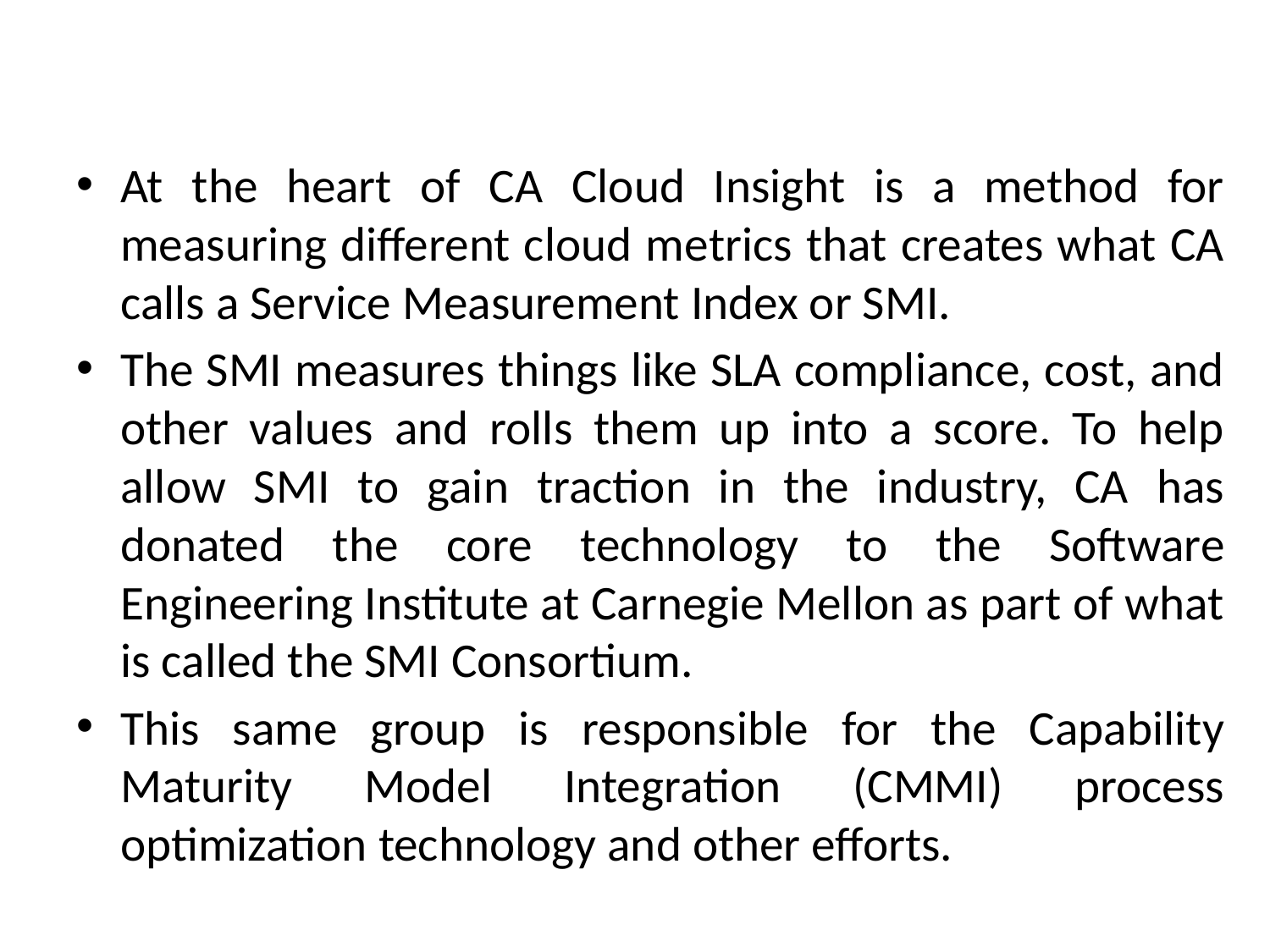

#
At the heart of CA Cloud Insight is a method for measuring different cloud metrics that creates what CA calls a Service Measurement Index or SMI.
The SMI measures things like SLA compliance, cost, and other values and rolls them up into a score. To help allow SMI to gain traction in the industry, CA has donated the core technology to the Software Engineering Institute at Carnegie Mellon as part of what is called the SMI Consortium.
This same group is responsible for the Capability Maturity Model Integration (CMMI) process optimization technology and other efforts.